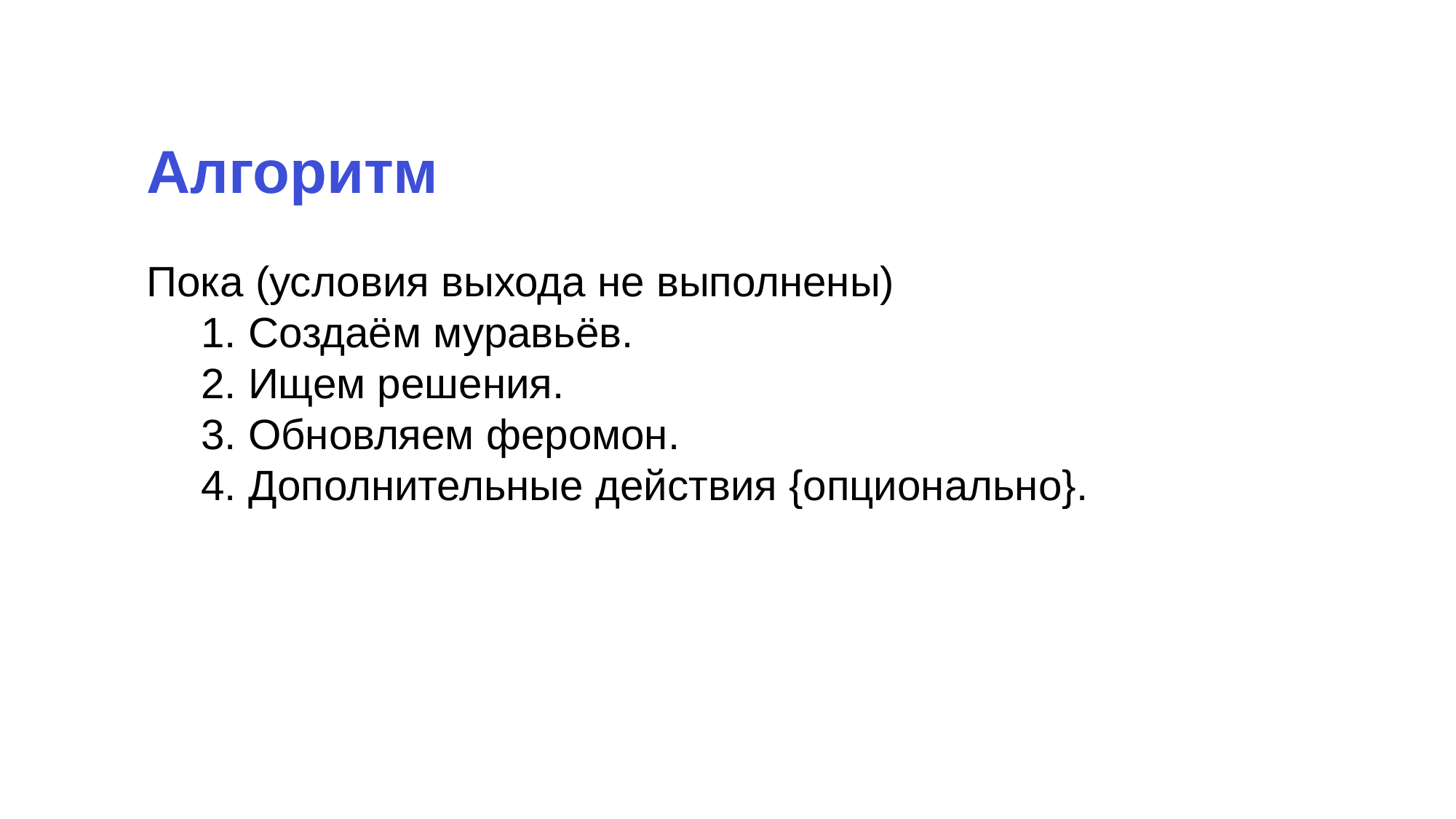

Алгоритм
Пока (условия выхода не выполнены)
1. Создаём муравьёв.
2. Ищем решения.
3. Обновляем феромон.
4. Дополнительные действия {опционально}.